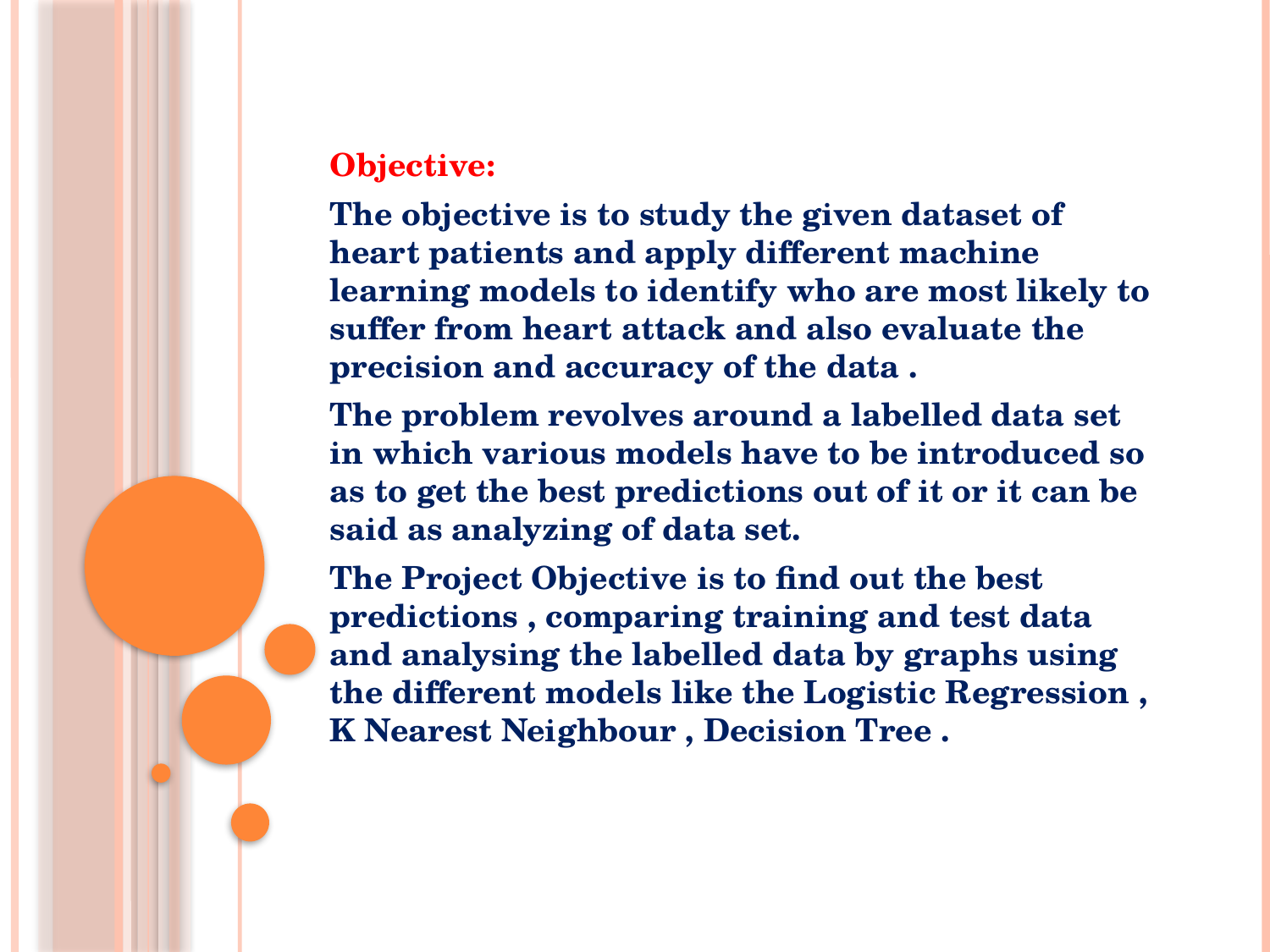

Objective:
The objective is to study the given dataset of heart patients and apply different machine learning models to identify who are most likely to suffer from heart attack and also evaluate the precision and accuracy of the data .
The problem revolves around a labelled data set in which various models have to be introduced so as to get the best predictions out of it or it can be said as analyzing of data set.
The Project Objective is to find out the best predictions , comparing training and test data and analysing the labelled data by graphs using the different models like the Logistic Regression , K Nearest Neighbour , Decision Tree .